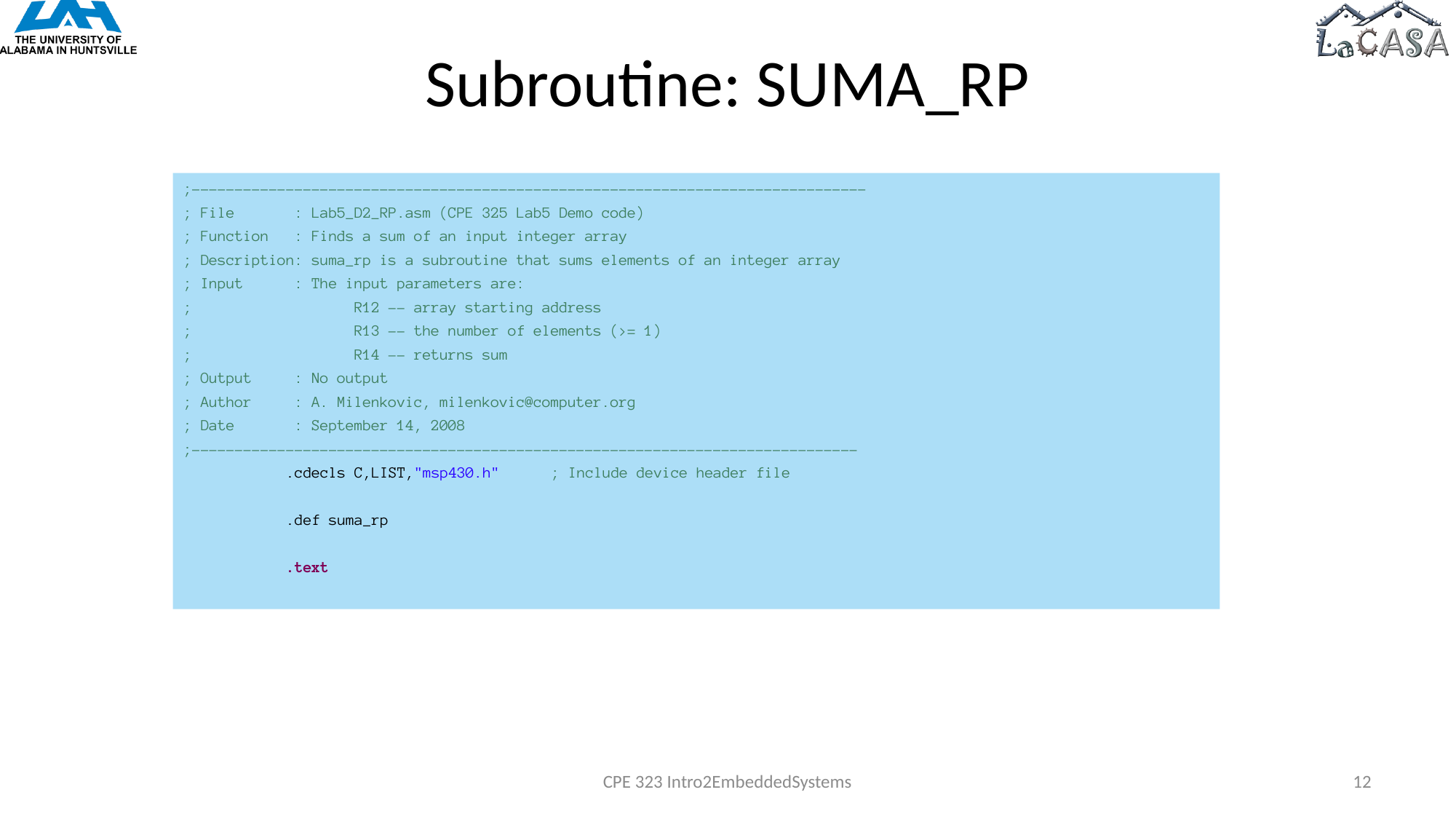

# Subroutine: SUMA_RP
;-------------------------------------------------------------------------------
; File       : Lab5_D2_RP.asm (CPE 325 Lab5 Demo code)
; Function   : Finds a sum of an input integer array
; Description: suma_rp is a subroutine that sums elements of an integer array
; Input      : The input parameters are:
;                   R12 -- array starting address
;                   R13 -- the number of elements (>= 1)
;                   R14 –- returns sum
; Output     : No output
; Author     : A. Milenkovic, milenkovic@computer.org
; Date       : September 14, 2008
;------------------------------------------------------------------------------
            .cdecls C,LIST,"msp430.h"      ; Include device header file

            .def suma_rp

            .text

CPE 323 Intro2EmbeddedSystems
12